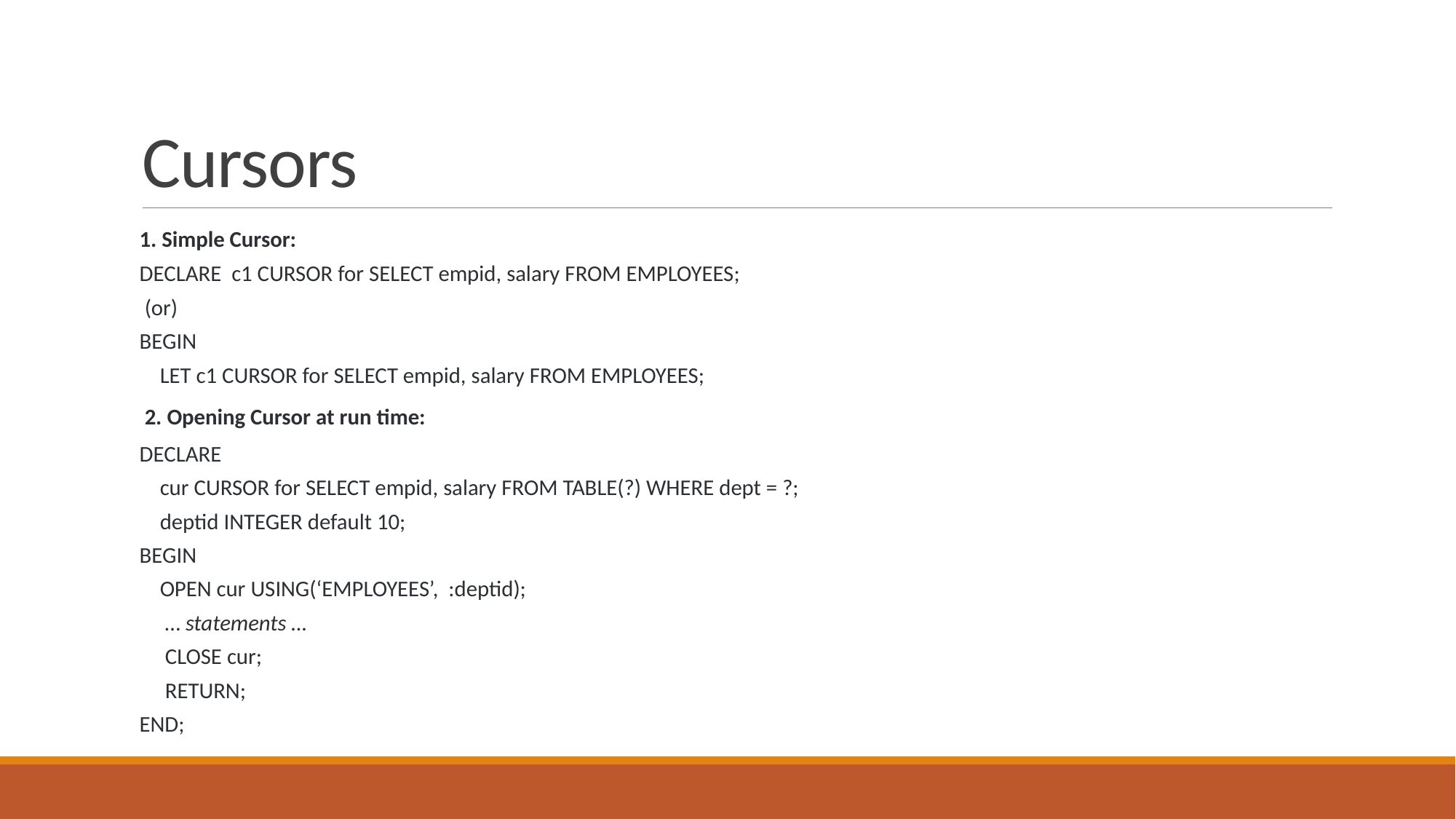

# Cursors
1. Simple Cursor:
DECLARE  c1 CURSOR for SELECT empid, salary FROM EMPLOYEES;
 (or)
BEGIN
    LET c1 CURSOR for SELECT empid, salary FROM EMPLOYEES;
 2. Opening Cursor at run time:
DECLARE
    cur CURSOR for SELECT empid, salary FROM TABLE(?) WHERE dept = ?;
    deptid INTEGER default 10;
BEGIN
    OPEN cur USING(‘EMPLOYEES’,  :deptid);
     … statements …
     CLOSE cur;
     RETURN;
END;